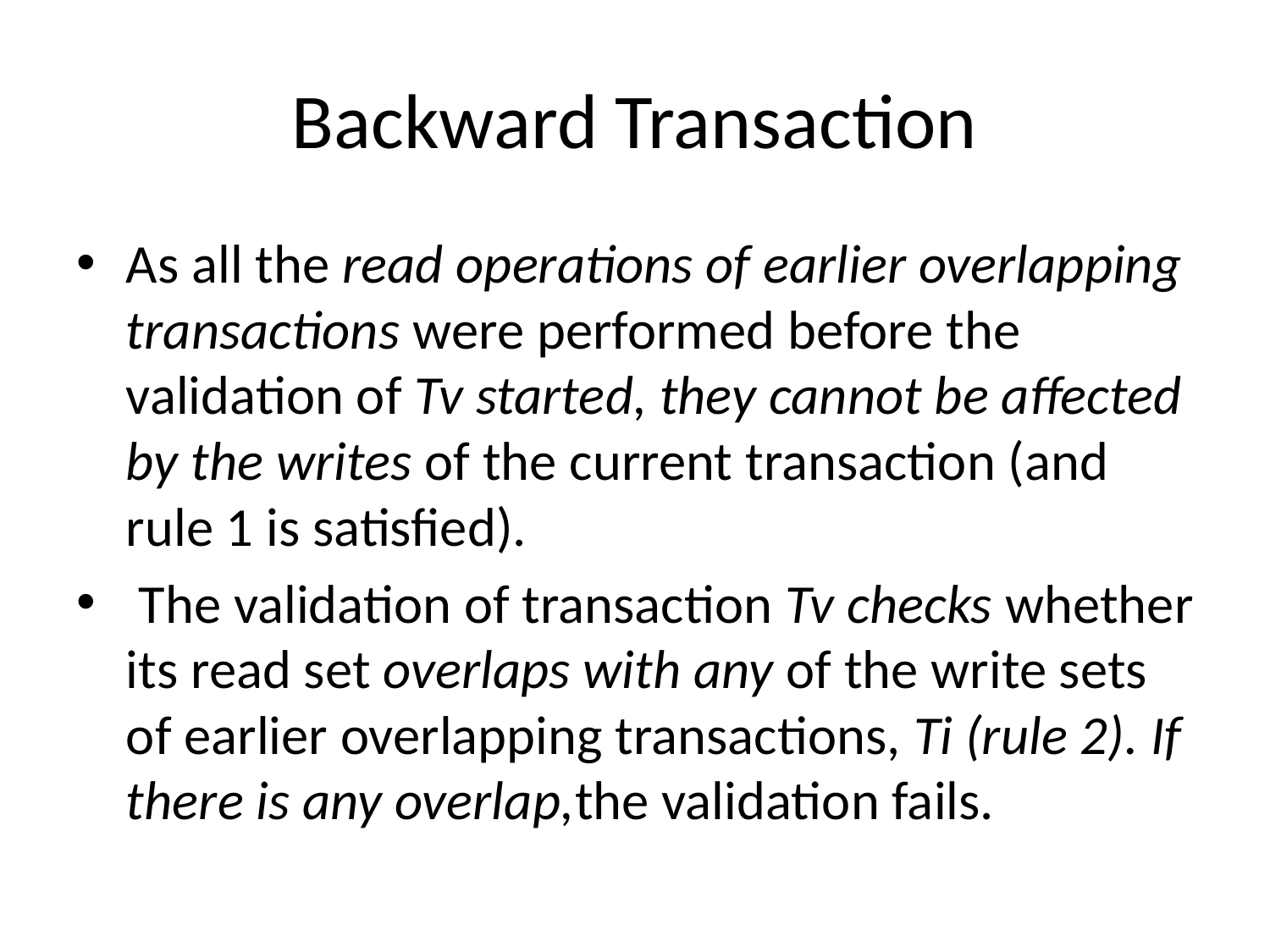

# Backward Transaction
As all the read operations of earlier overlapping transactions were performed before the validation of Tv started, they cannot be affected by the writes of the current transaction (and rule 1 is satisfied).
 The validation of transaction Tv checks whether its read set overlaps with any of the write sets of earlier overlapping transactions, Ti (rule 2). If there is any overlap,the validation fails.